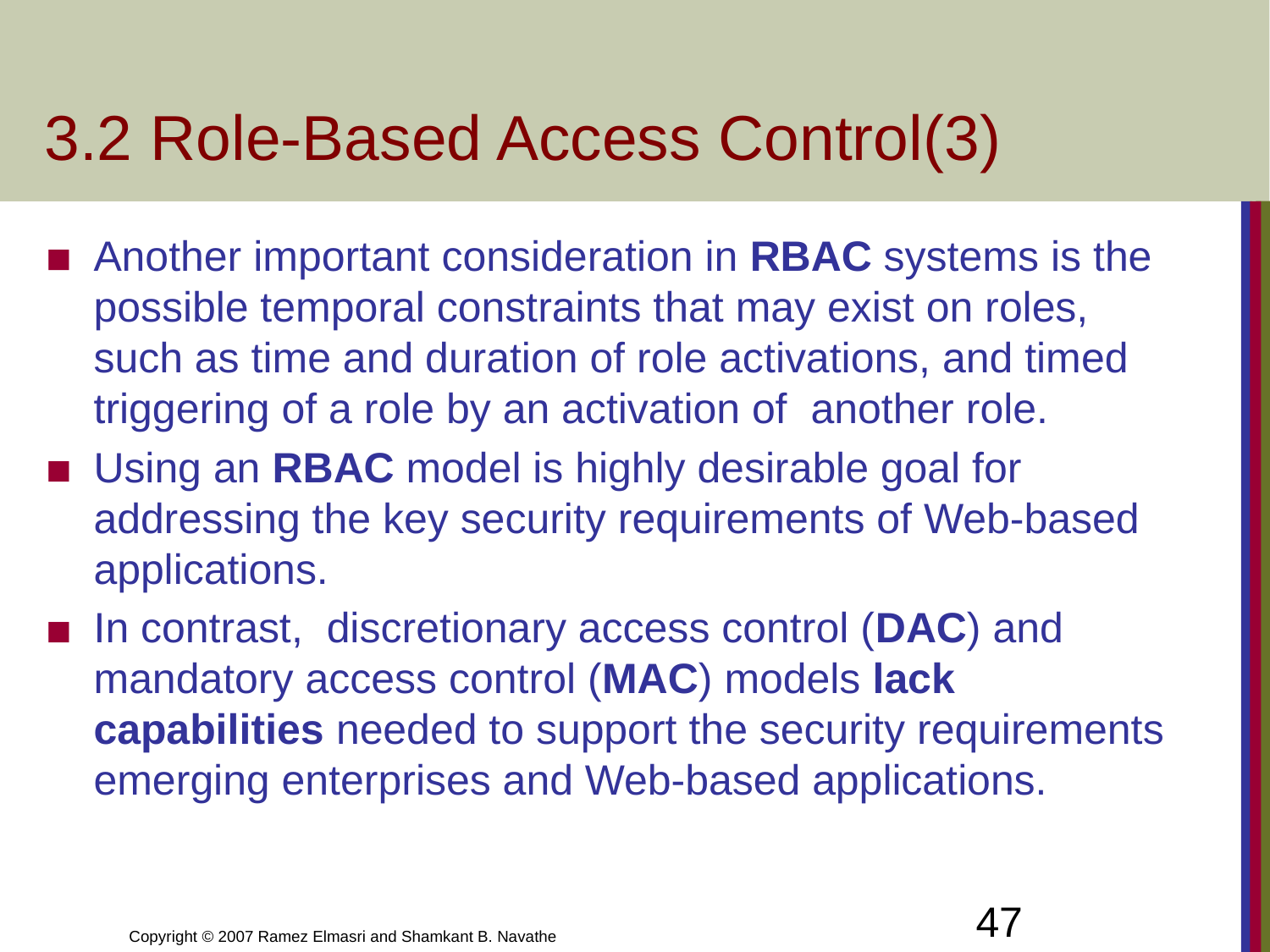

# 3.2 Role-Based Access Control(3)
Another important consideration in RBAC systems is the possible temporal constraints that may exist on roles, such as time and duration of role activations, and timed triggering of a role by an activation of  another role.
Using an RBAC model is highly desirable goal for addressing the key security requirements of Web-based applications.
In contrast,  discretionary access control (DAC) and mandatory access control (MAC) models lack capabilities needed to support the security requirements emerging enterprises and Web-based applications.
47